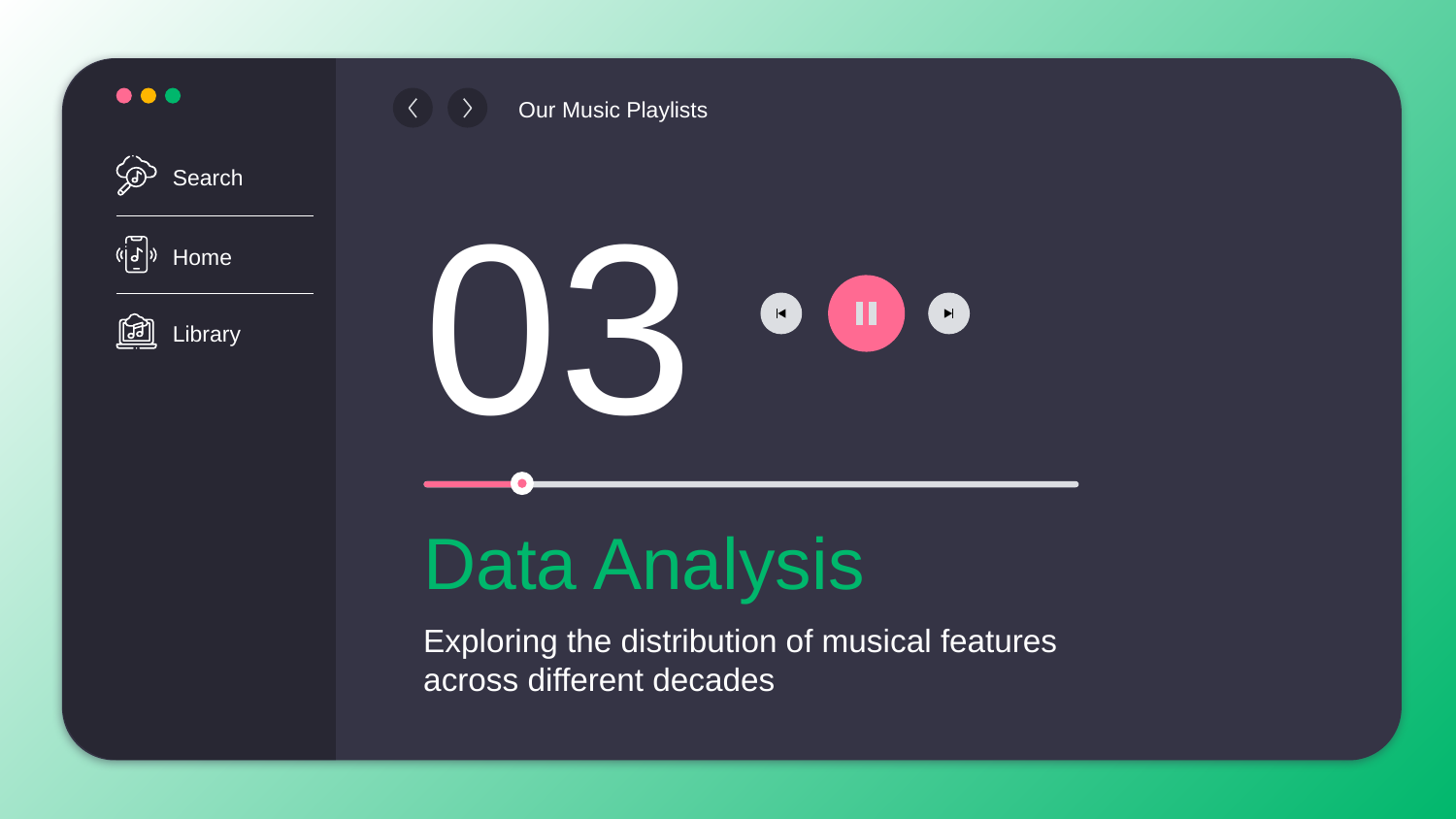

Search

Home

Library

Our Music Playlists
03

# Data Analysis
Exploring the distribution of musical features across different decades